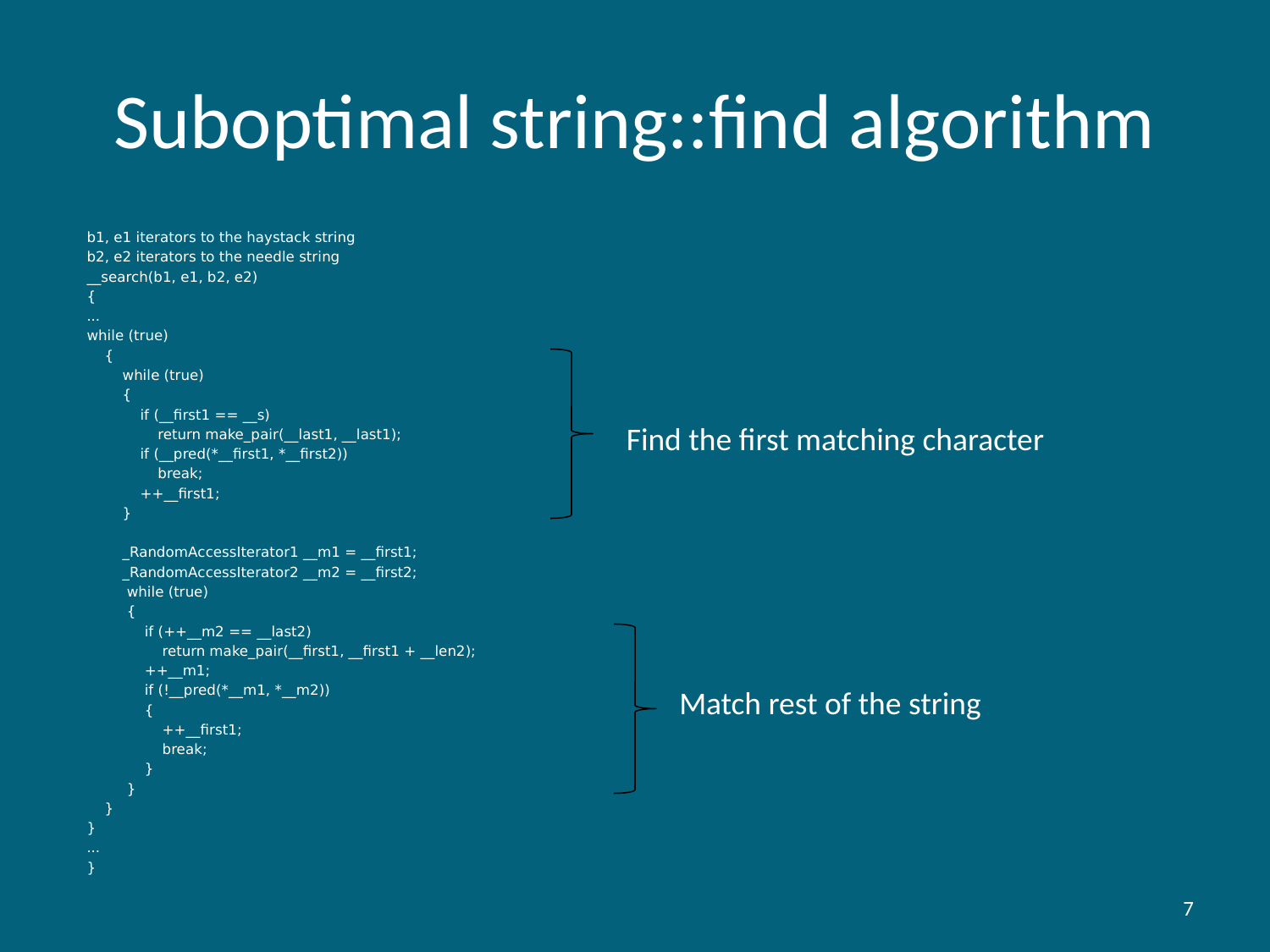

# Suboptimal string::find algorithm
b1, e1 iterators to the haystack string
b2, e2 iterators to the needle string
__search(b1, e1, b2, e2)
{
...
while (true)
    {
        while (true)
        {
            if (__first1 == __s)
                return make_pair(__last1, __last1);
            if (__pred(*__first1, *__first2))
                break;
            ++__first1;
        }

        _RandomAccessIterator1 __m1 = __first1;
        _RandomAccessIterator2 __m2 = __first2;
         while (true)
         {
             if (++__m2 == __last2)
                 return make_pair(__first1, __first1 + __len2);
             ++__m1;
             if (!__pred(*__m1, *__m2))
             {
                 ++__first1;
                 break;
             }
         }
    }
}
...
}

Find the first matching character

Match rest of the string
7